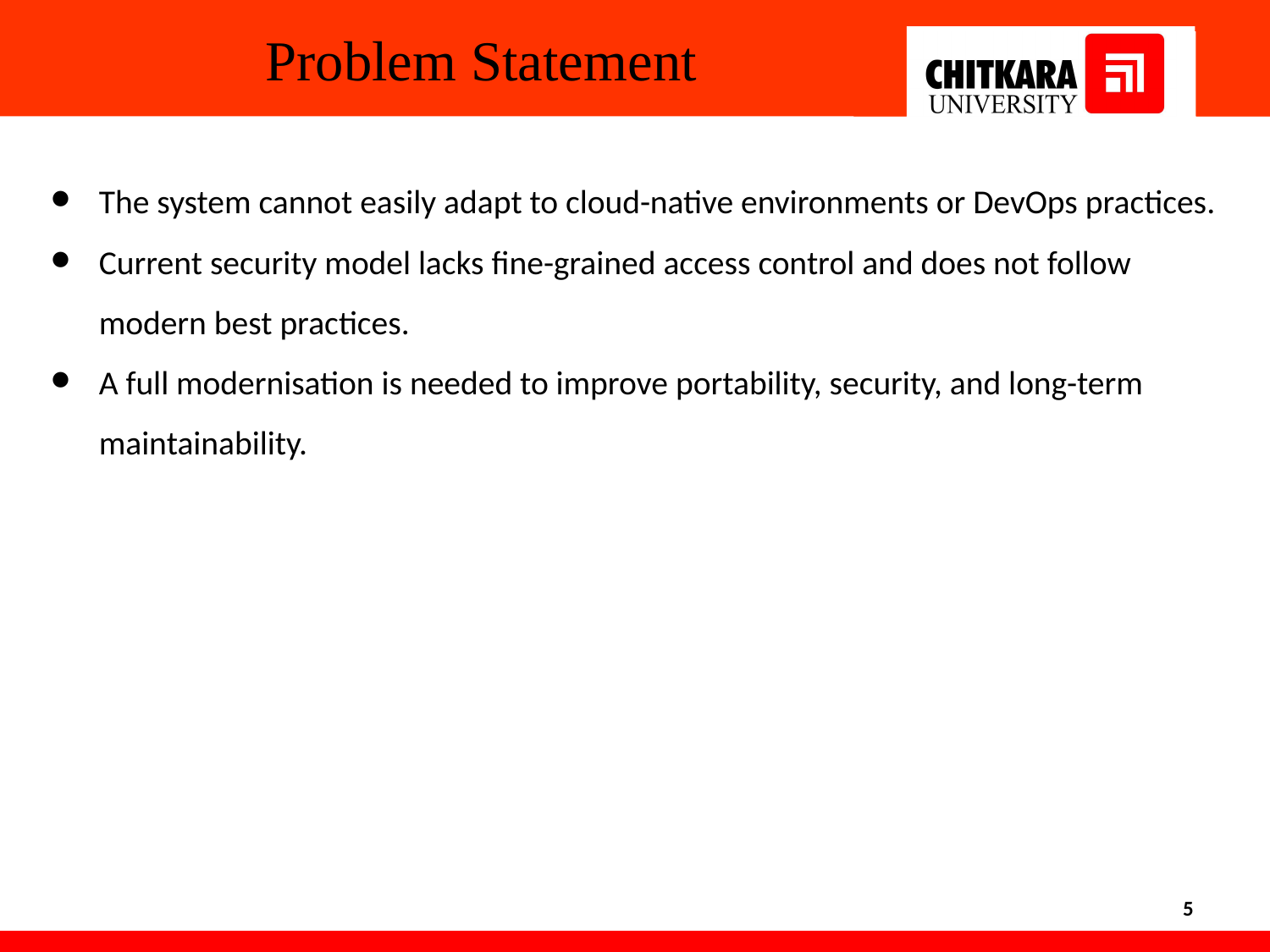

Problem Statement
The system cannot easily adapt to cloud-native environments or DevOps practices.
Current security model lacks fine-grained access control and does not follow modern best practices.
A full modernisation is needed to improve portability, security, and long-term maintainability.
5